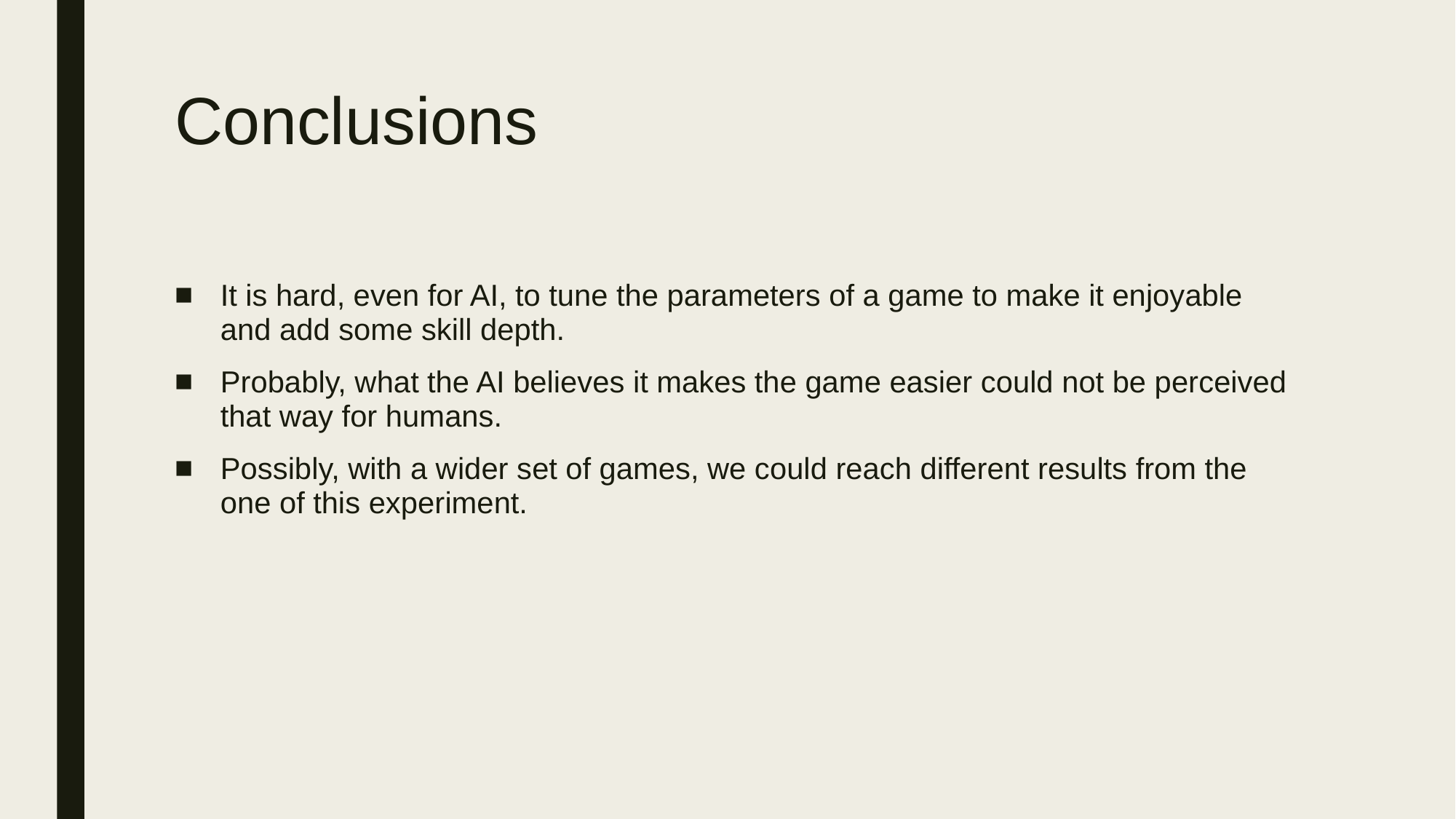

# Conclusions
It is hard, even for AI, to tune the parameters of a game to make it enjoyable and add some skill depth.
Probably, what the AI believes it makes the game easier could not be perceived that way for humans.
Possibly, with a wider set of games, we could reach different results from the one of this experiment.